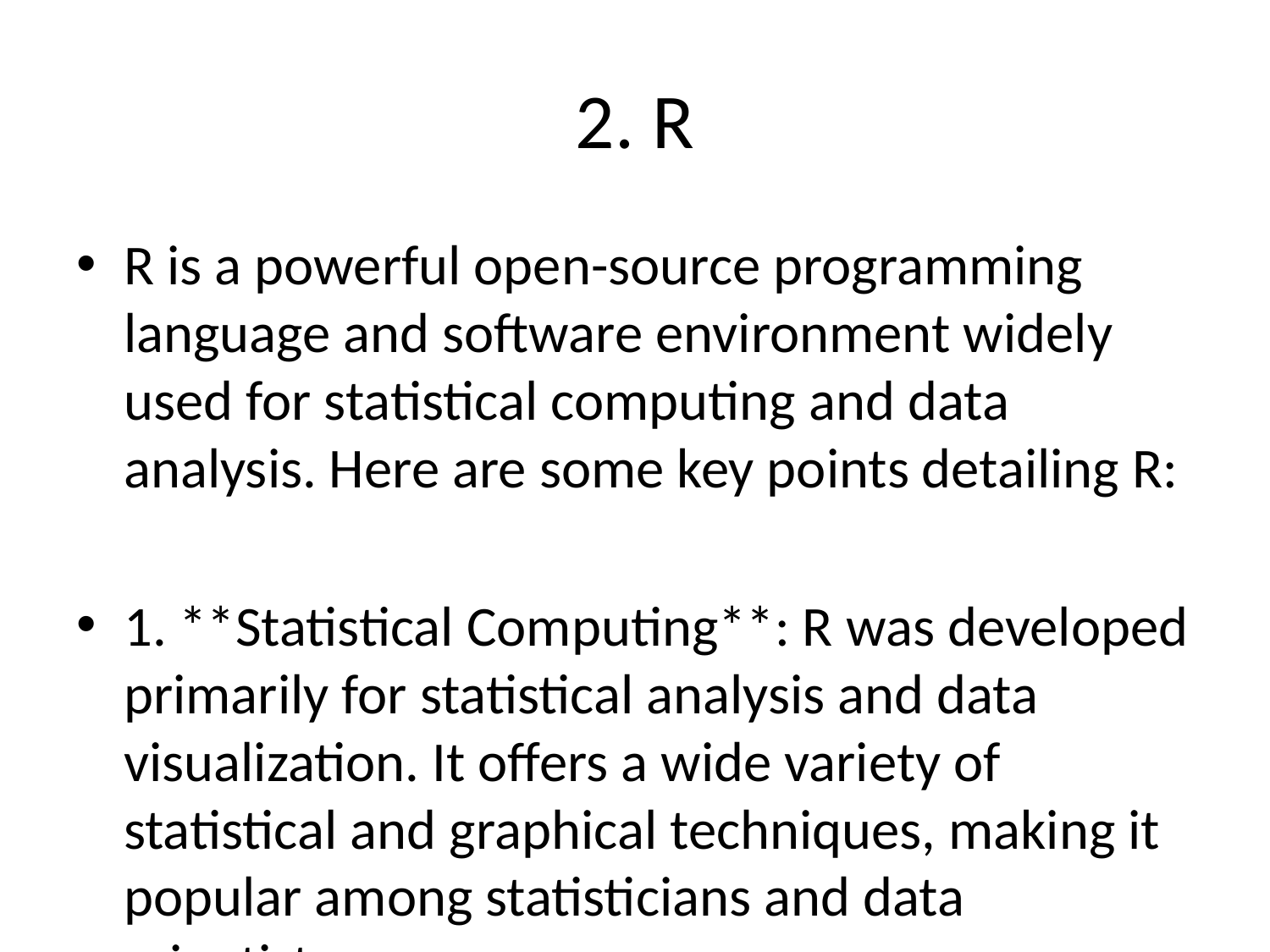

# 2. R
R is a powerful open-source programming language and software environment widely used for statistical computing and data analysis. Here are some key points detailing R:

1. **Statistical Computing**: R was developed primarily for statistical analysis and data visualization. It offers a wide variety of statistical and graphical techniques, making it popular among statisticians and data scientists.

2. **Free and Open Source**: One of the key advantages of R is that it is open-source and freely available to everyone. This means that anyone can download, use, and modify the software according to their needs.

3. **Packages**: R has a vast collection of packages (libraries) that extend its functionality. These packages cover various statistical techniques, graphical methods, machine learning algorithms, and data manipulation tools, which makes R highly versatile.

4. **Syntax**: R has a unique syntax that might be slightly different from other programming languages like Python or Java. It is designed to be intuitive for statistical analysis and data manipulation tasks.

5. **Graphics**: R has powerful graphical capabilities for creating static and interactive visualizations. The base graphics system provides a good foundation for creating plots, and there are several advanced graphical packages like ggplot2 and lattice available for more sophisticated visualizations.

6. **Data Handling**: R offers a rich set of tools for importing, exporting, cleaning, transforming, and manipulating data. It can handle various data types such as vectors, matrices, data frames, lists, and more.

7. **Community Support**: R has a large and active community of users, developers, and contributors. This community provides support through forums, mailing lists, and online resources, making it easier to find help and resources when needed.

In conclusion, R is a versatile and powerful tool for statistical computing and data analysis, known for its extensive functionality, graphical capabilities, and active community support.